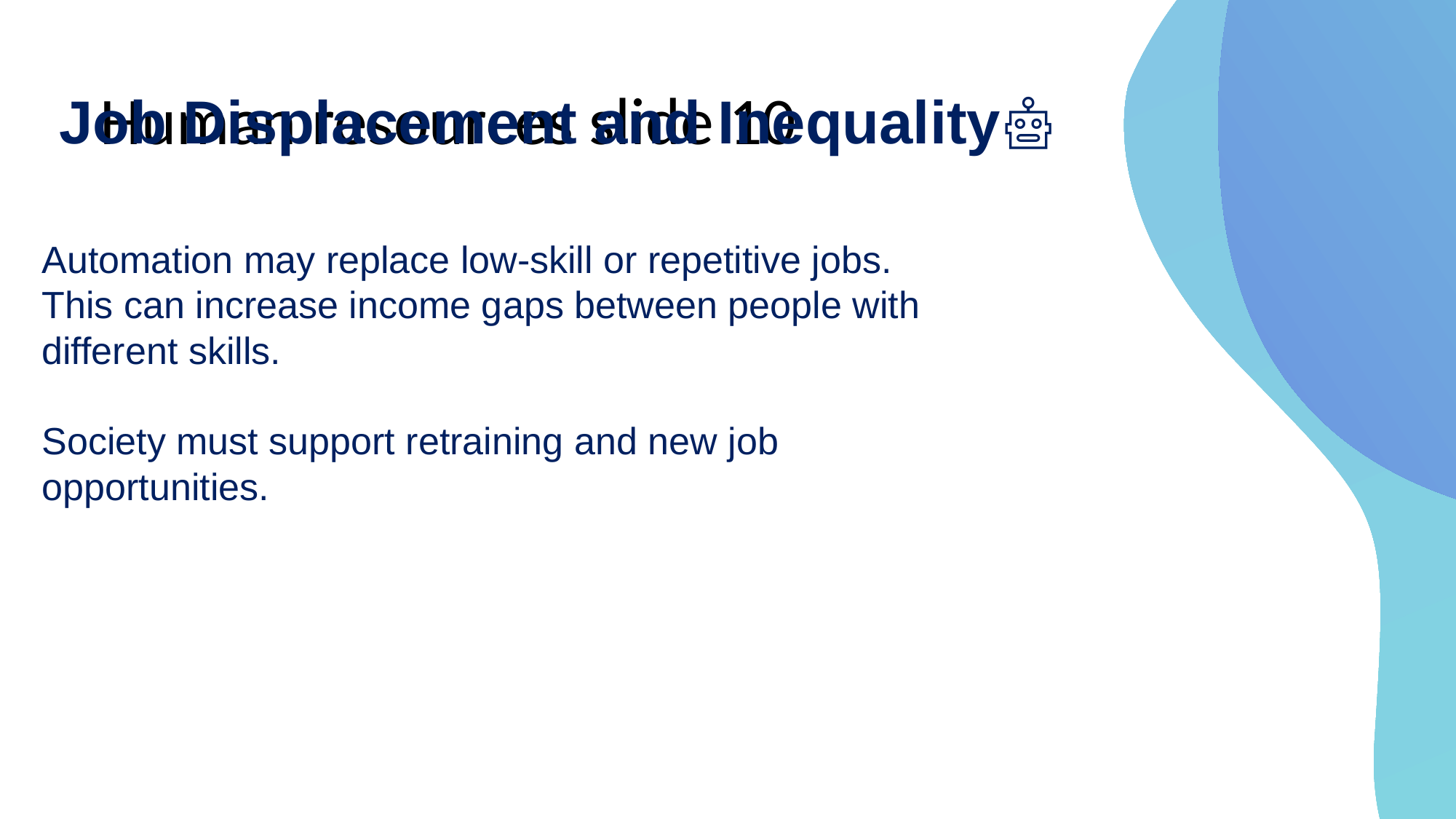

# Human resources slide 10
Job Displacement and Inequality🤖
Automation may replace low-skill or repetitive jobs.
This can increase income gaps between people with different skills.

Society must support retraining and new job opportunities.